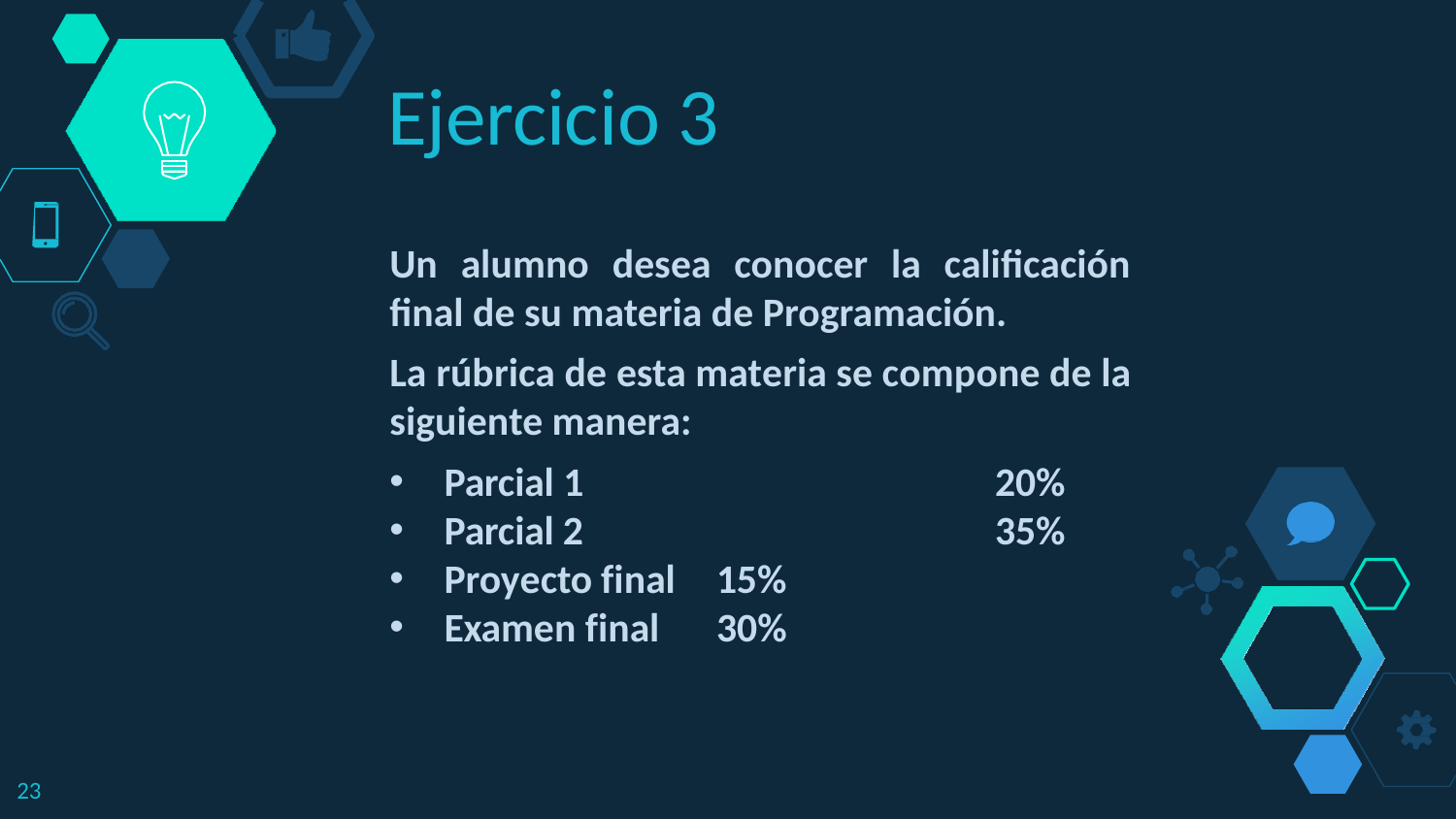

# Ejercicio 3

Un alumno desea conocer la calificación final de su materia de Programación.

La rúbrica de esta materia se compone de la siguiente manera:
Parcial 1 	 	20%
Parcial 2 	 	35%
Proyecto final 	15%
Examen final 	30%

23